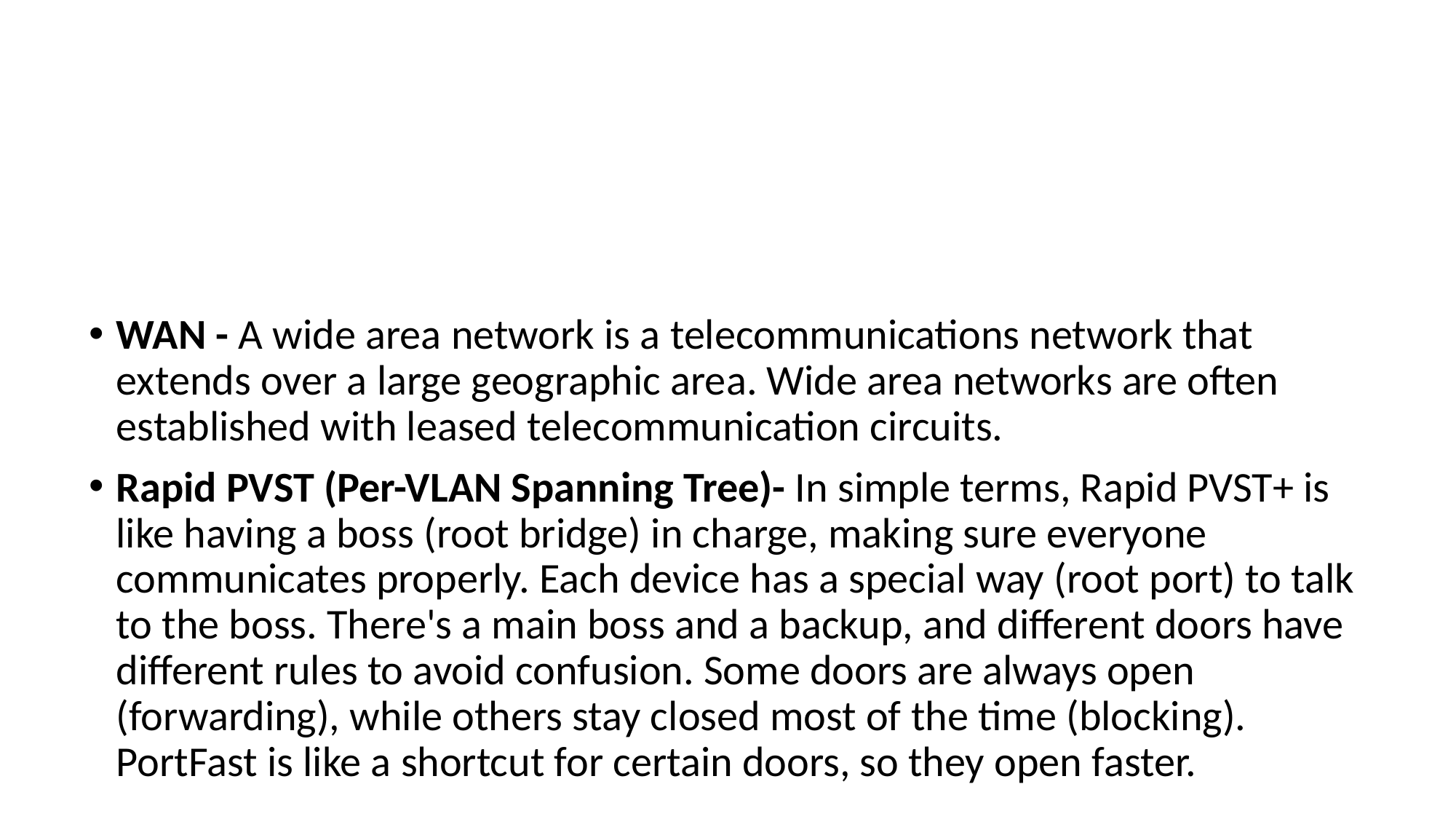

#
WAN - A wide area network is a telecommunications network that extends over a large geographic area. Wide area networks are often established with leased telecommunication circuits.
Rapid PVST (Per-VLAN Spanning Tree)- In simple terms, Rapid PVST+ is like having a boss (root bridge) in charge, making sure everyone communicates properly. Each device has a special way (root port) to talk to the boss. There's a main boss and a backup, and different doors have different rules to avoid confusion. Some doors are always open (forwarding), while others stay closed most of the time (blocking). PortFast is like a shortcut for certain doors, so they open faster.